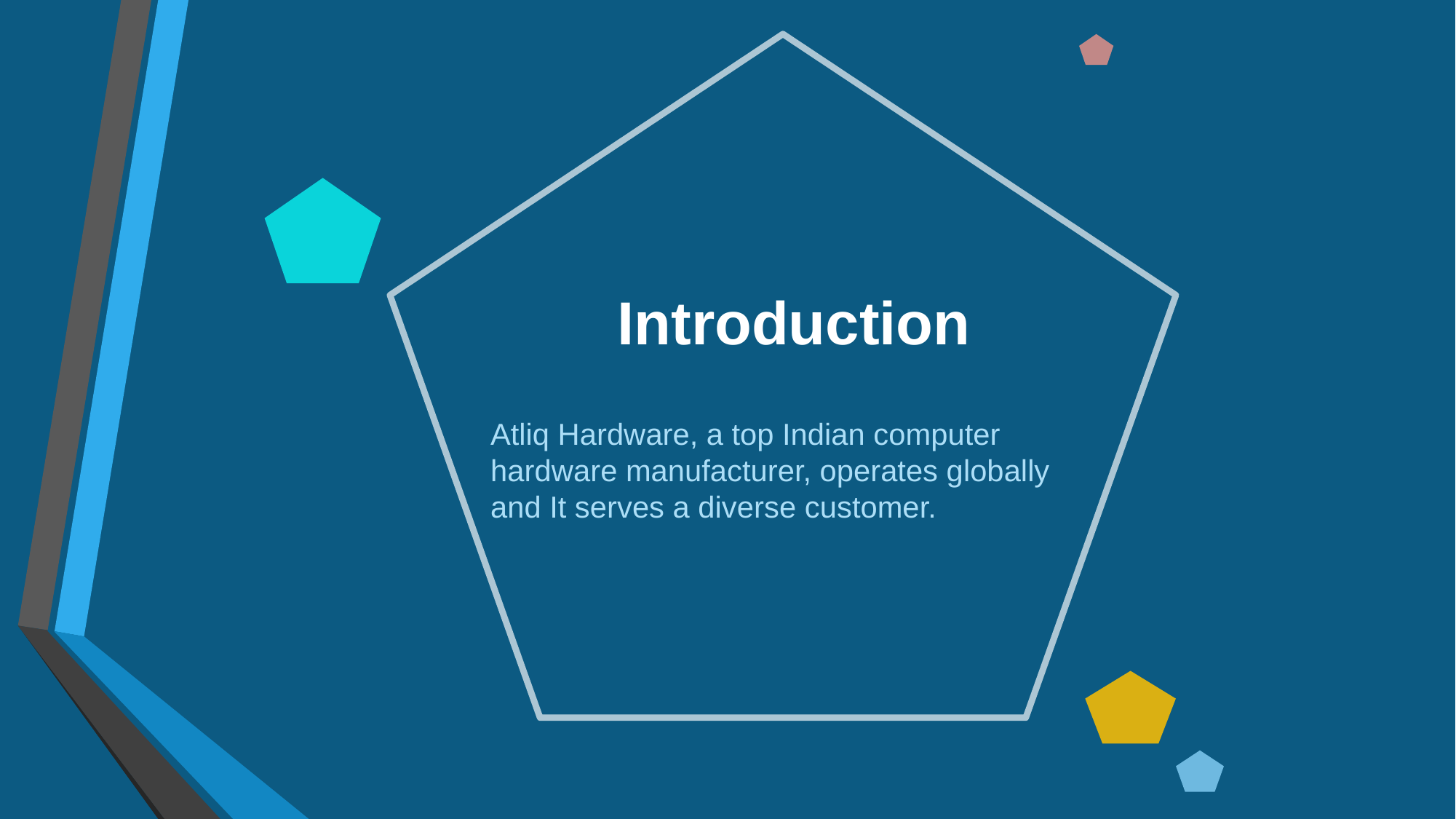

# Introduction
Atliq Hardware, a top Indian computer hardware manufacturer, operates globally and It serves a diverse customer.